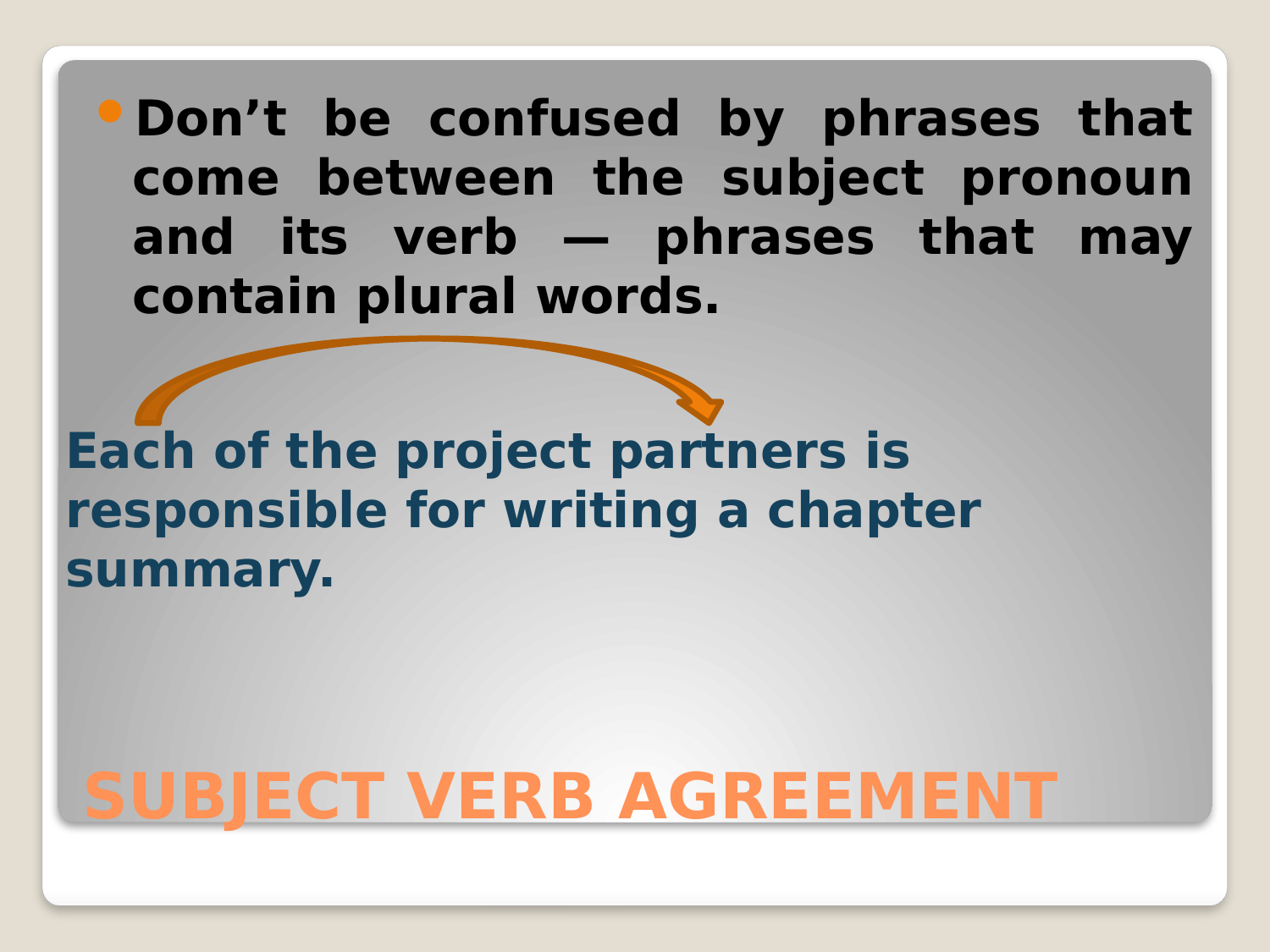

Don’t be confused by phrases that come between the subject pronoun and its verb — phrases that may contain plural words.

Each of the project partners is responsible for writing a chapter summary.
# SUBJECT VERB AGREEMENT